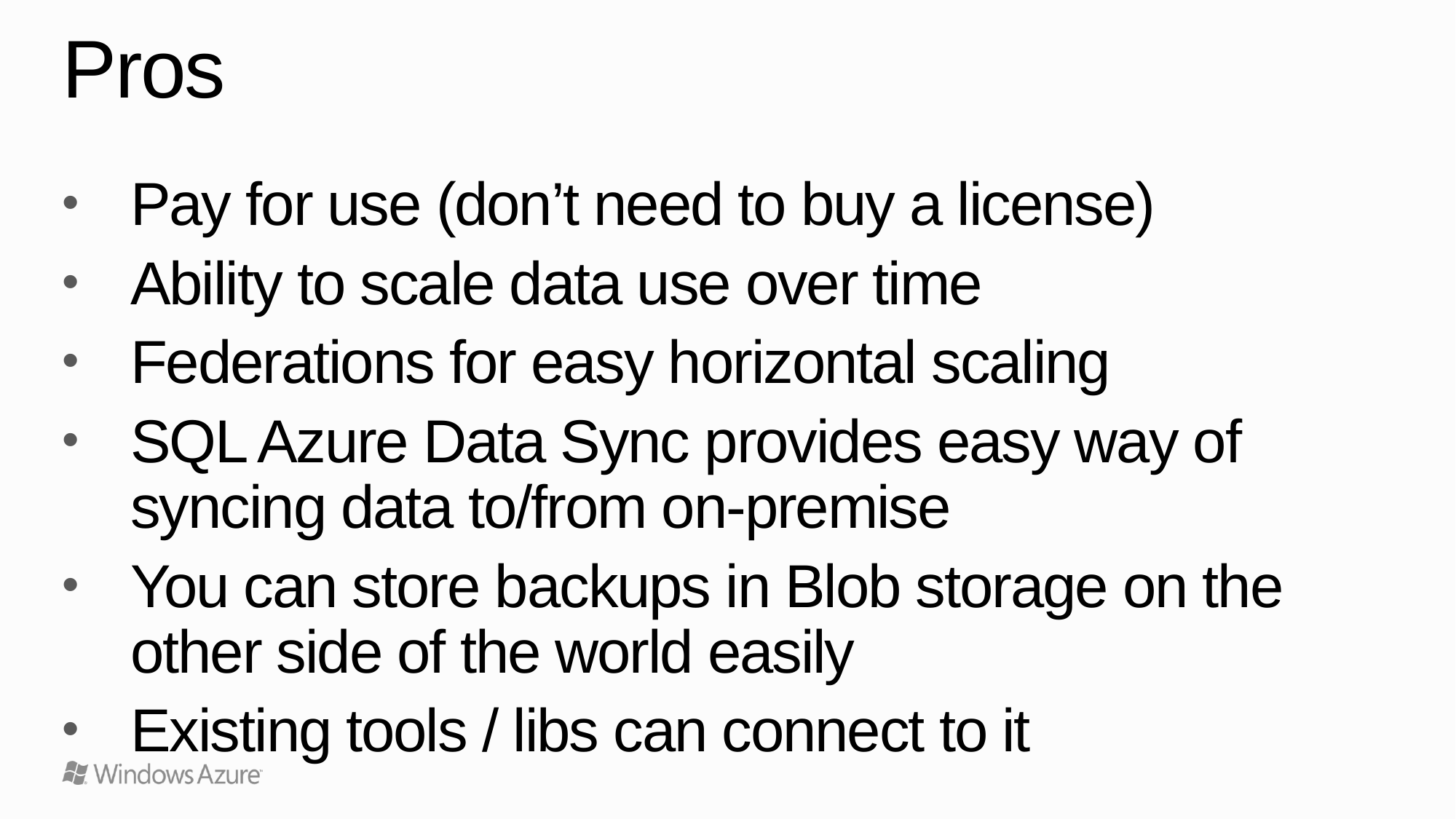

# Pros
Pay for use (don’t need to buy a license)
Ability to scale data use over time
Federations for easy horizontal scaling
SQL Azure Data Sync provides easy way of syncing data to/from on-premise
You can store backups in Blob storage on the other side of the world easily
Existing tools / libs can connect to it